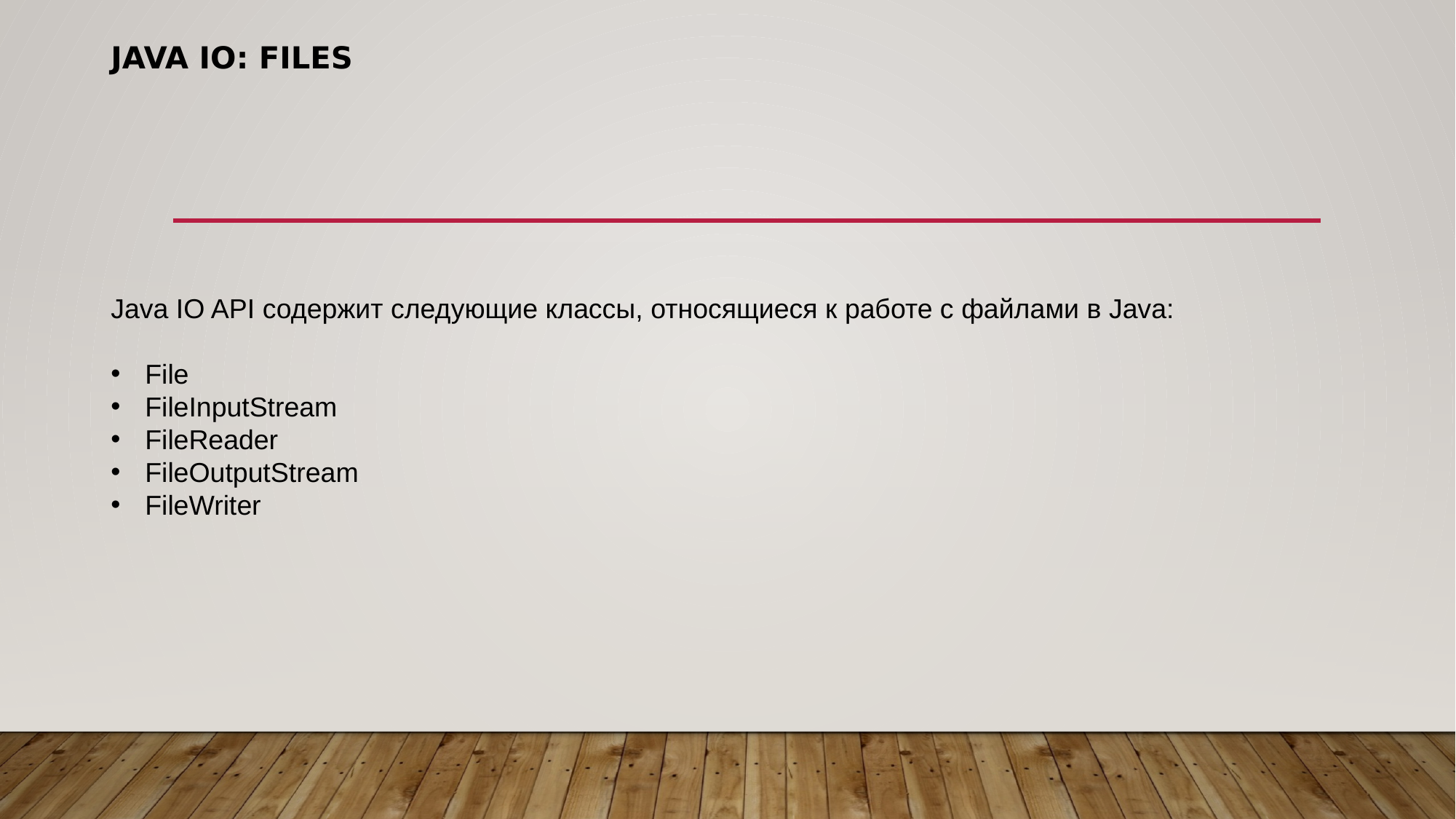

# Java IO: Files
Java IO API содержит следующие классы, относящиеся к работе с файлами в Java:

File
FileInputStream
FileReader
FileOutputStream
FileWriter